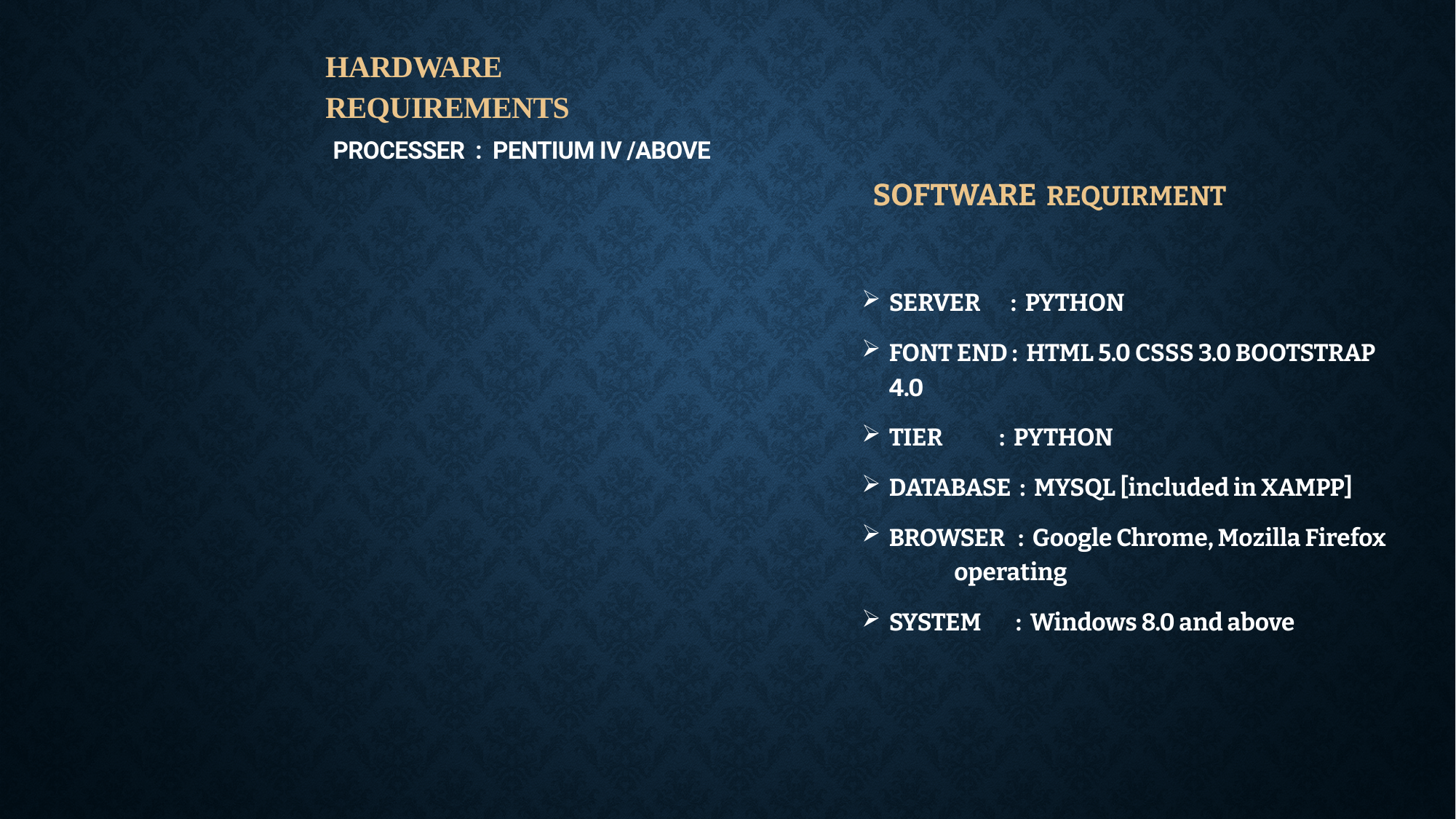

5
  SOFTWARE  REQUIRMENT

SERVER       :  PYTHON
FONT END :  HTML 5.0 CSSS 3.0 BOOTSTRAP 4.0
TIER             :  PYTHON
DATABASE  :  MYSQL [included in XAMPP]
BROWSER   :  Google Chrome, Mozilla Firefox                 operating
SYSTEM        :  Windows 8.0 and above

# HARDWARE REQUIREMENTS PROCESSER  :  PENTIUM IV /ABOVE